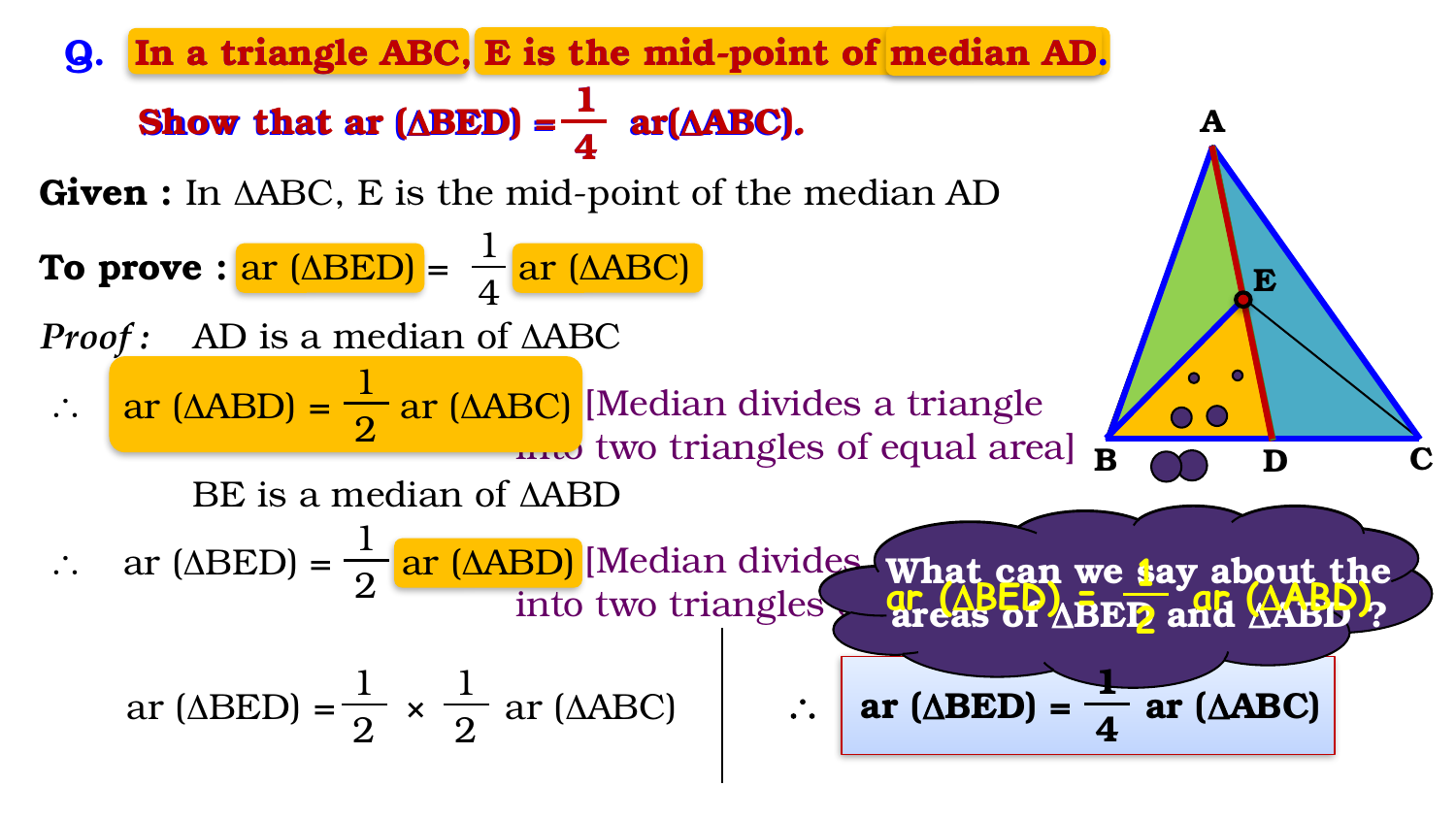

Q.
In a triangle ABC, E is the mid-point of median AD.
In a triangle ABC, E is the mid-point of median AD

1
4
Show that ar (ΔBED) =      ar(ΔABC).
1
that ar (ΔBED) =      ar(ΔABC).
4
Show
A

Given : In ΔABC, E is the mid-point of the median AD
1
4
To prove : ar (ΔBED) =      ar (ΔABC)

E

Proof :
AD is a median of ΔABC
1
2
ar (ΔABD) =      ar (ΔABC)

      [Median divides a triangle
into two triangles of equal area]
∴
C
B
D
BE is a median of ΔABD

1
2
ar (ΔBED) =      ar (ΔABD)

      [Median divides a triangle
into two triangles of equal area]
∴

So, what can we say about
areas of ΔABD and ΔABC ?
What can we say about the
areas of ΔBED and ΔABD ?
1
2
ar (ΔABD) =      ar (ΔABC)
1
2
ar (ΔBED) =      ar (ΔABD)
?
In ΔABC, AD is the median
Median
E is the midpoint of AD
ΔBED is a part of ΔBAD
So, BE is _________
1
4
ar (ΔBED) =      ar (ΔABC)
1
2
1
2

∴
ar (ΔBED) =
ar (ΔABC)
×